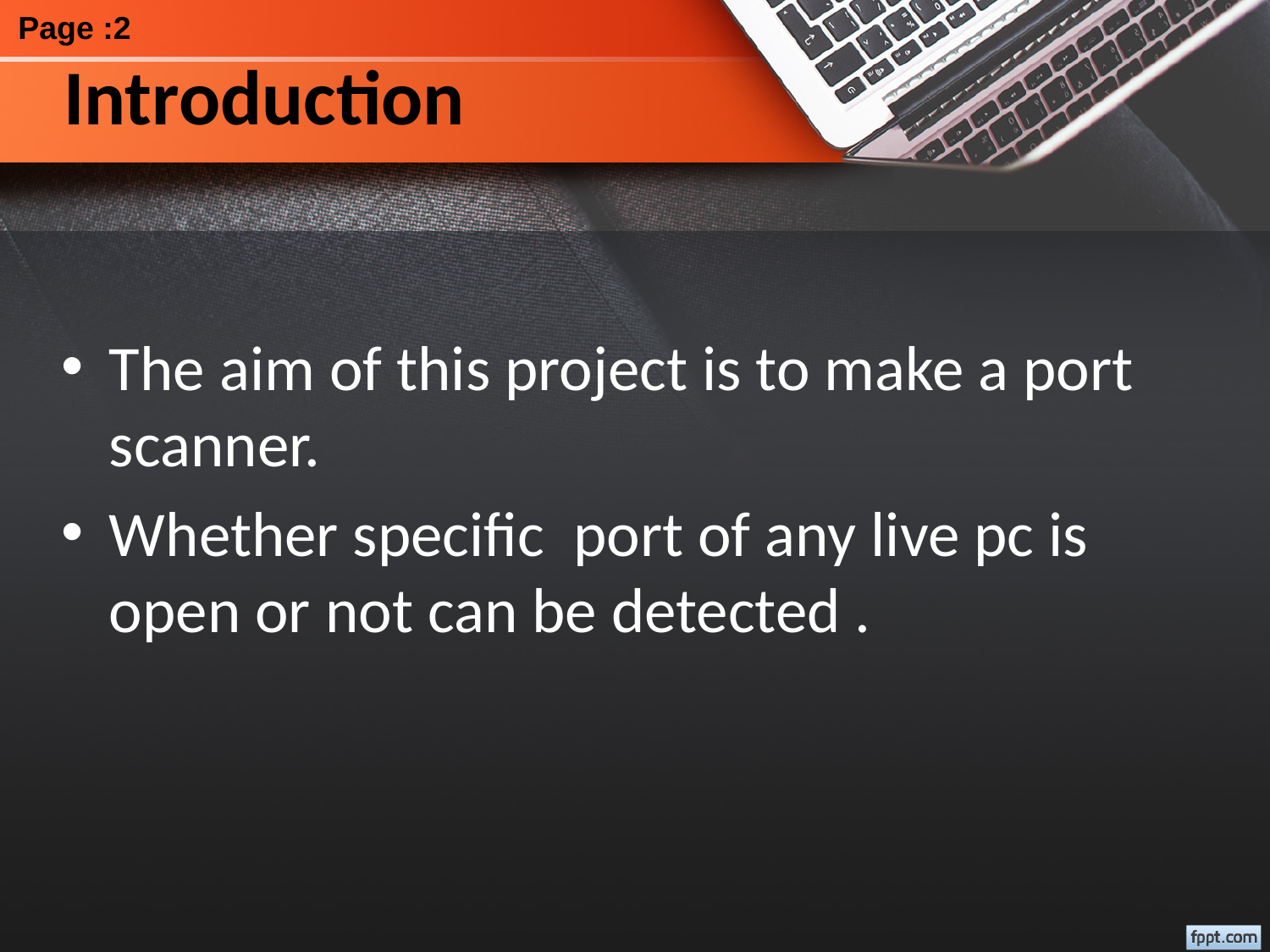

Page :2
# Introduction
The aim of this project is to make a port scanner.
Whether specific  port of any live pc is open or not can be detected .